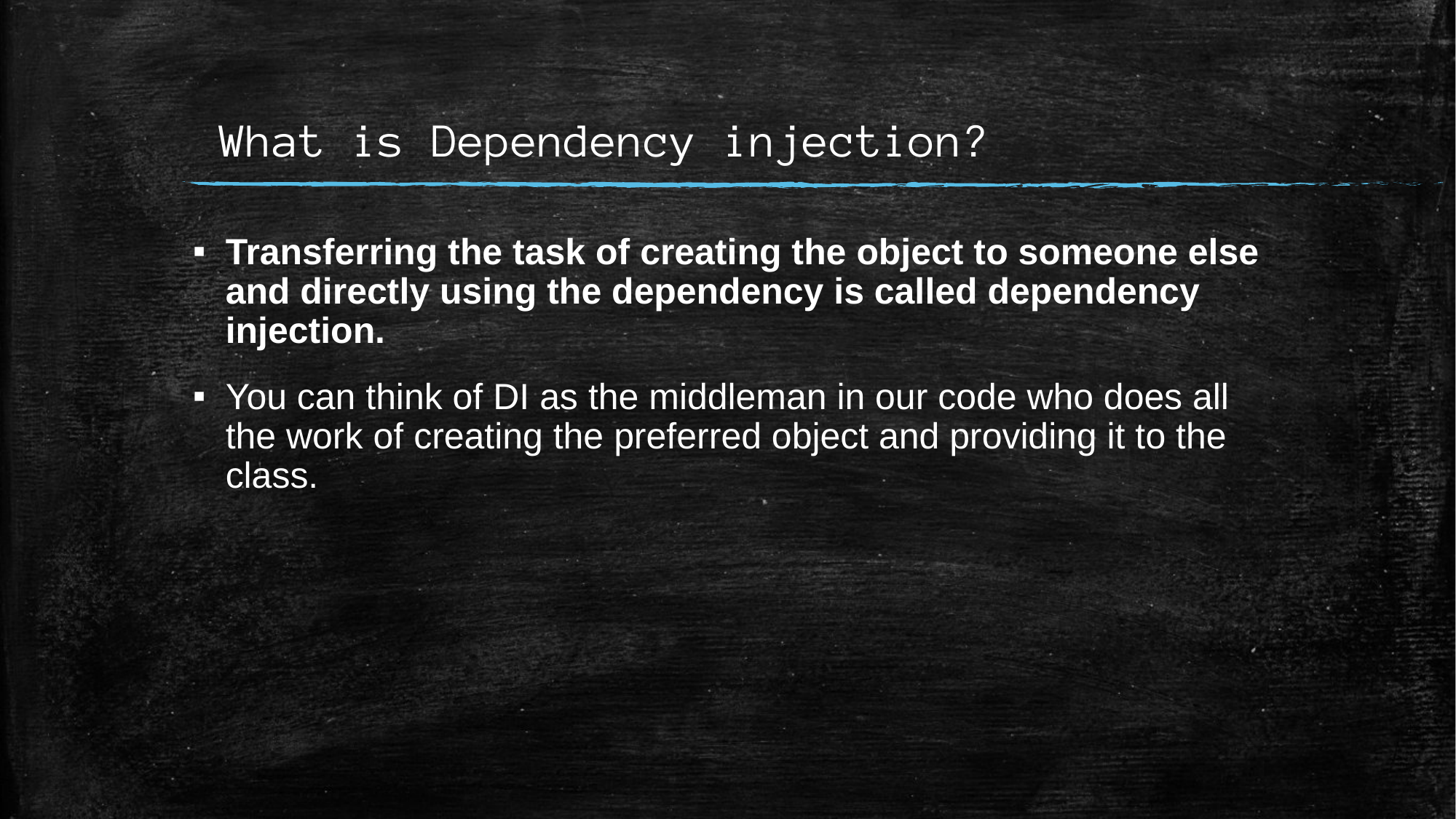

# What is Dependency injection?
Transferring the task of creating the object to someone else and directly using the dependency is called dependency injection.
You can think of DI as the middleman in our code who does all the work of creating the preferred object and providing it to the class.